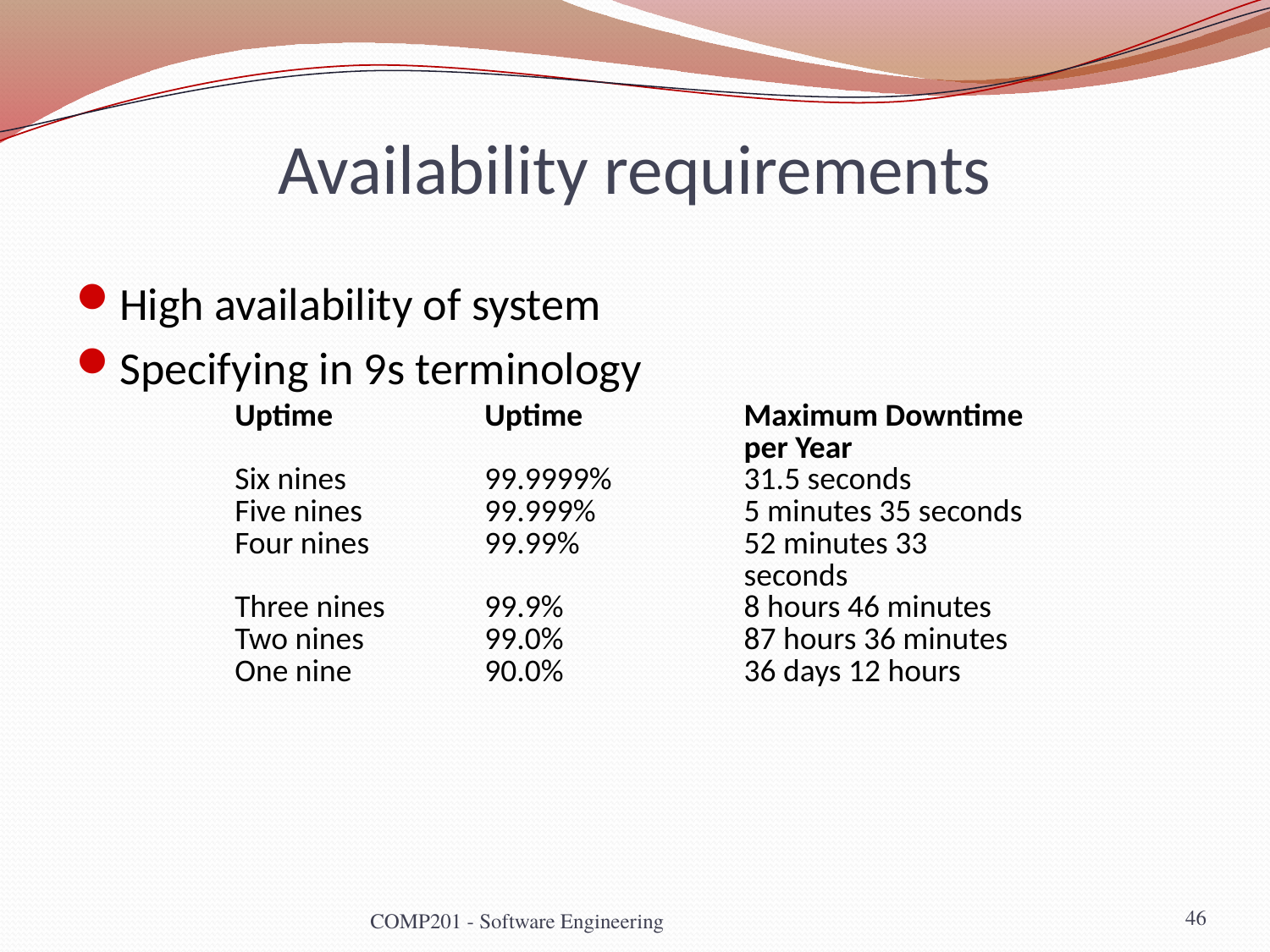

# Availability requirements
High availability of system
Specifying in 9s terminology

| Uptime | Uptime | Maximum Downtime per Year |
| --- | --- | --- |
| Six nines | 99.9999% | 31.5 seconds |
| Five nines | 99.999% | 5 minutes 35 seconds |
| Four nines | 99.99% | 52 minutes 33 seconds |
| Three nines | 99.9% | 8 hours 46 minutes |
| Two nines | 99.0% | 87 hours 36 minutes |
| One nine | 90.0% | 36 days 12 hours |
COMP201 - Software Engineering
46